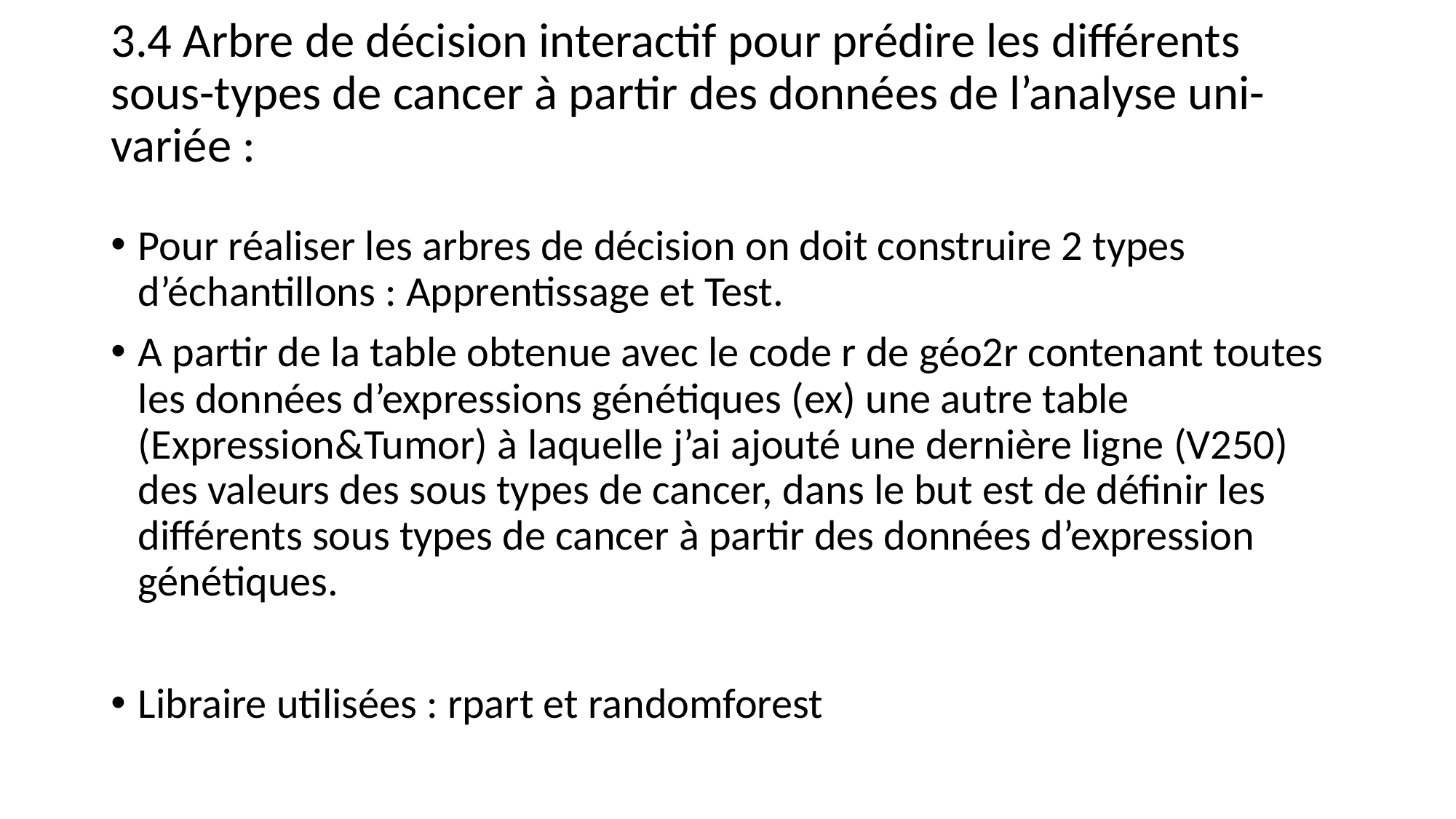

# 3.4 Arbre de décision interactif pour prédire les différents sous-types de cancer à partir des données de l’analyse uni-variée :
Pour réaliser les arbres de décision on doit construire 2 types d’échantillons : Apprentissage et Test.
A partir de la table obtenue avec le code r de géo2r contenant toutes les données d’expressions génétiques (ex) une autre table (Expression&Tumor) à laquelle j’ai ajouté une dernière ligne (V250) des valeurs des sous types de cancer, dans le but est de définir les différents sous types de cancer à partir des données d’expression génétiques.

Libraire utilisées : rpart et randomforest